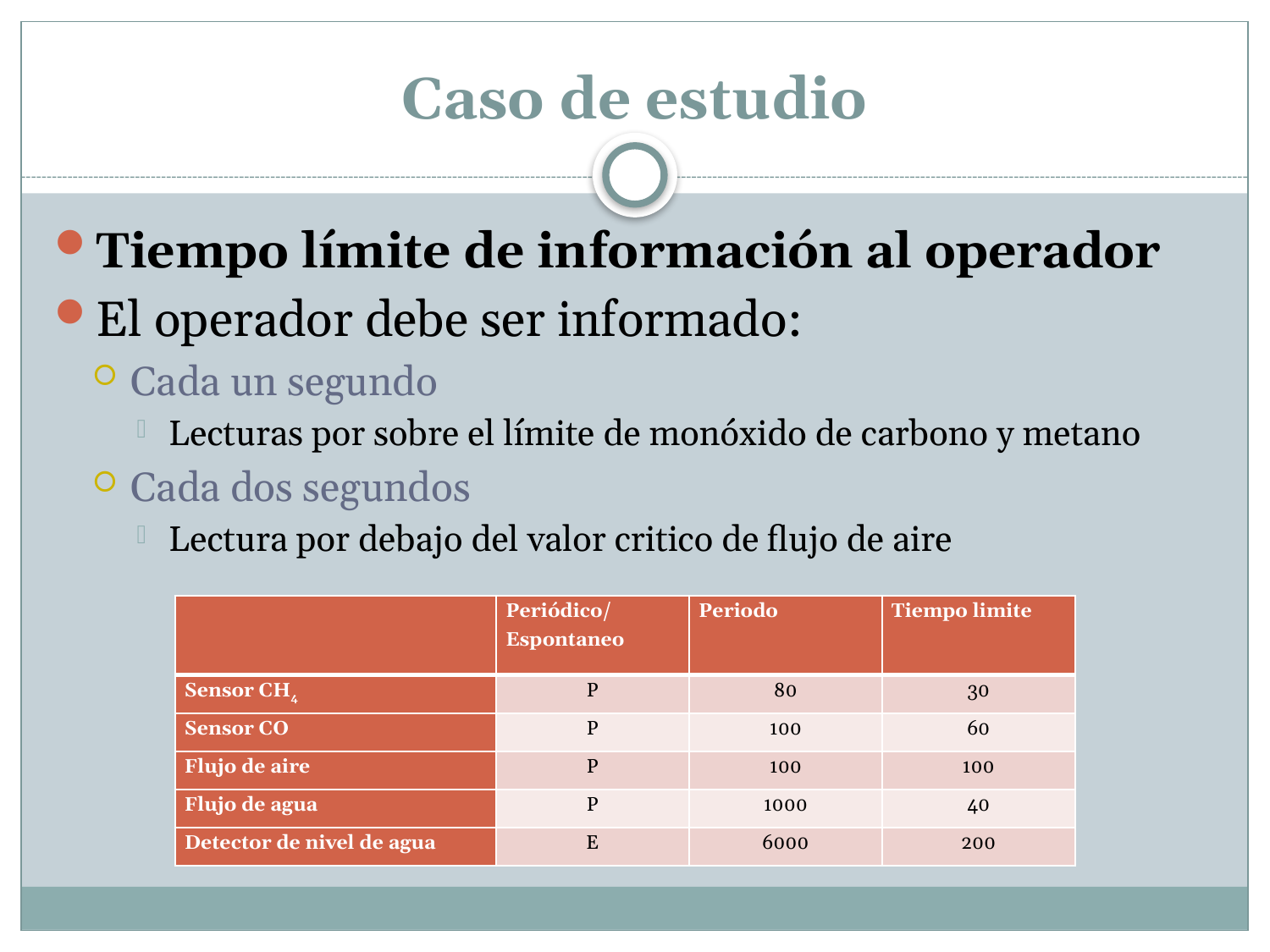

# Caso de estudio
Tiempo límite de información al operador
El operador debe ser informado:
Cada un segundo
Lecturas por sobre el límite de monóxido de carbono y metano
Cada dos segundos
Lectura por debajo del valor critico de flujo de aire

|  | Periódico/Espontaneo | Periodo | Tiempo limite |
| --- | --- | --- | --- |
| Sensor CH4 | P | 80 | 30 |
| Sensor CO | P | 100 | 60 |
| Flujo de aire | P | 100 | 100 |
| Flujo de agua | P | 1000 | 40 |
| Detector de nivel de agua | E | 6000 | 200 |